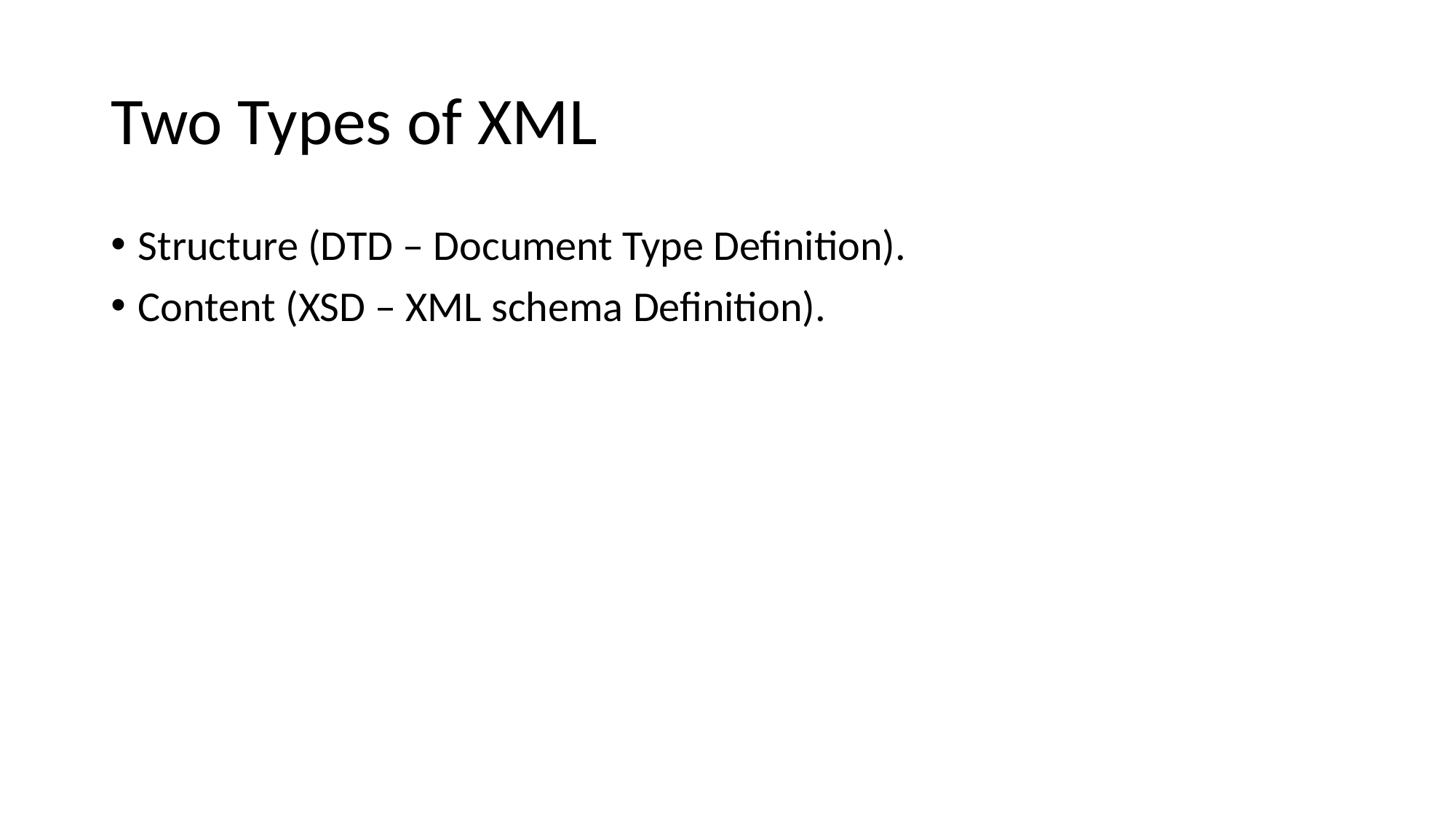

# Two Types of XML
Structure (DTD – Document Type Definition).
Content (XSD – XML schema Definition).